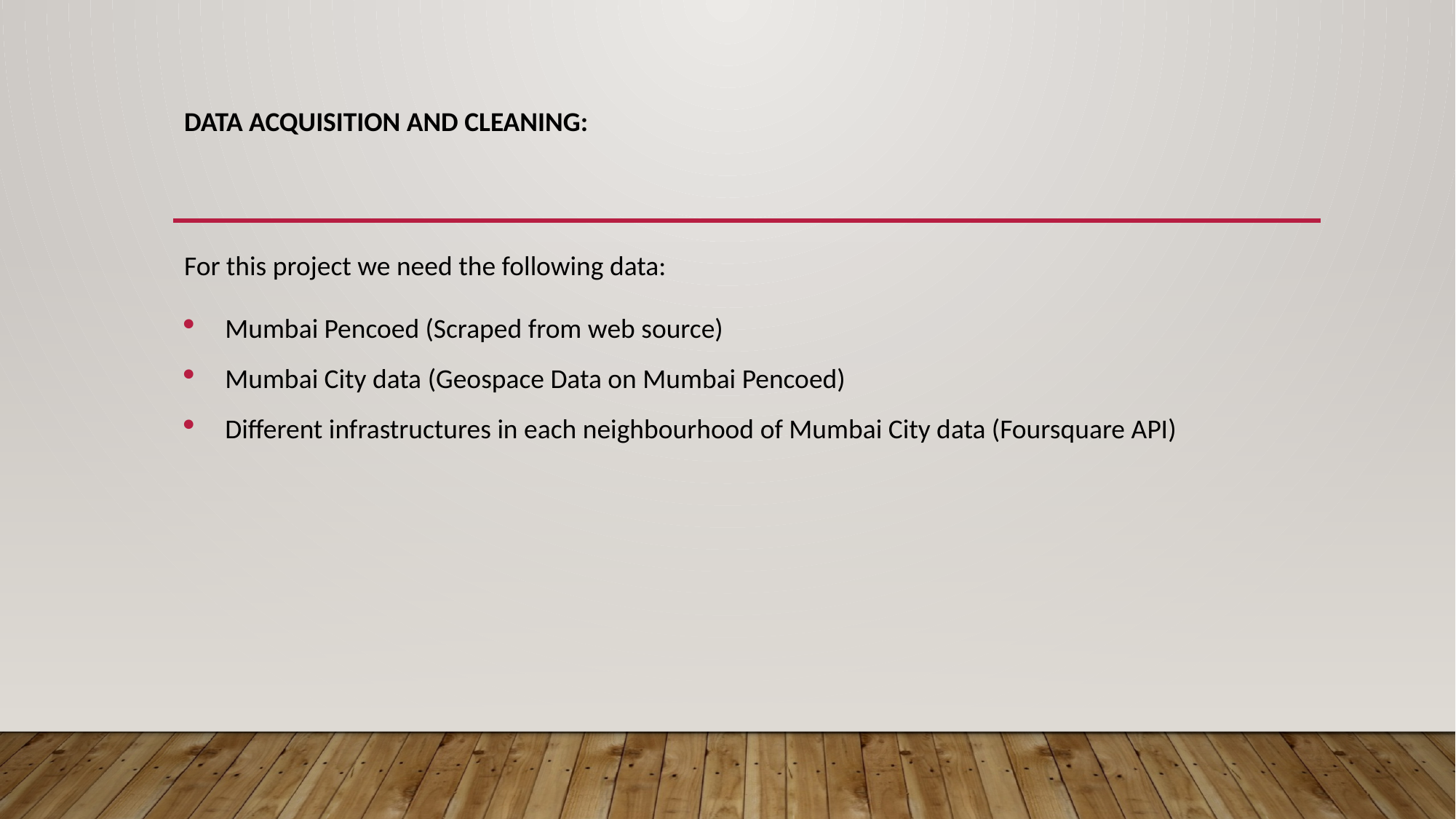

# Data acquisition and cleaning:
For this project we need the following data:
Mumbai Pencoed (Scraped from web source)
Mumbai City data (Geospace Data on Mumbai Pencoed)
Different infrastructures in each neighbourhood of Mumbai City data (Foursquare API)